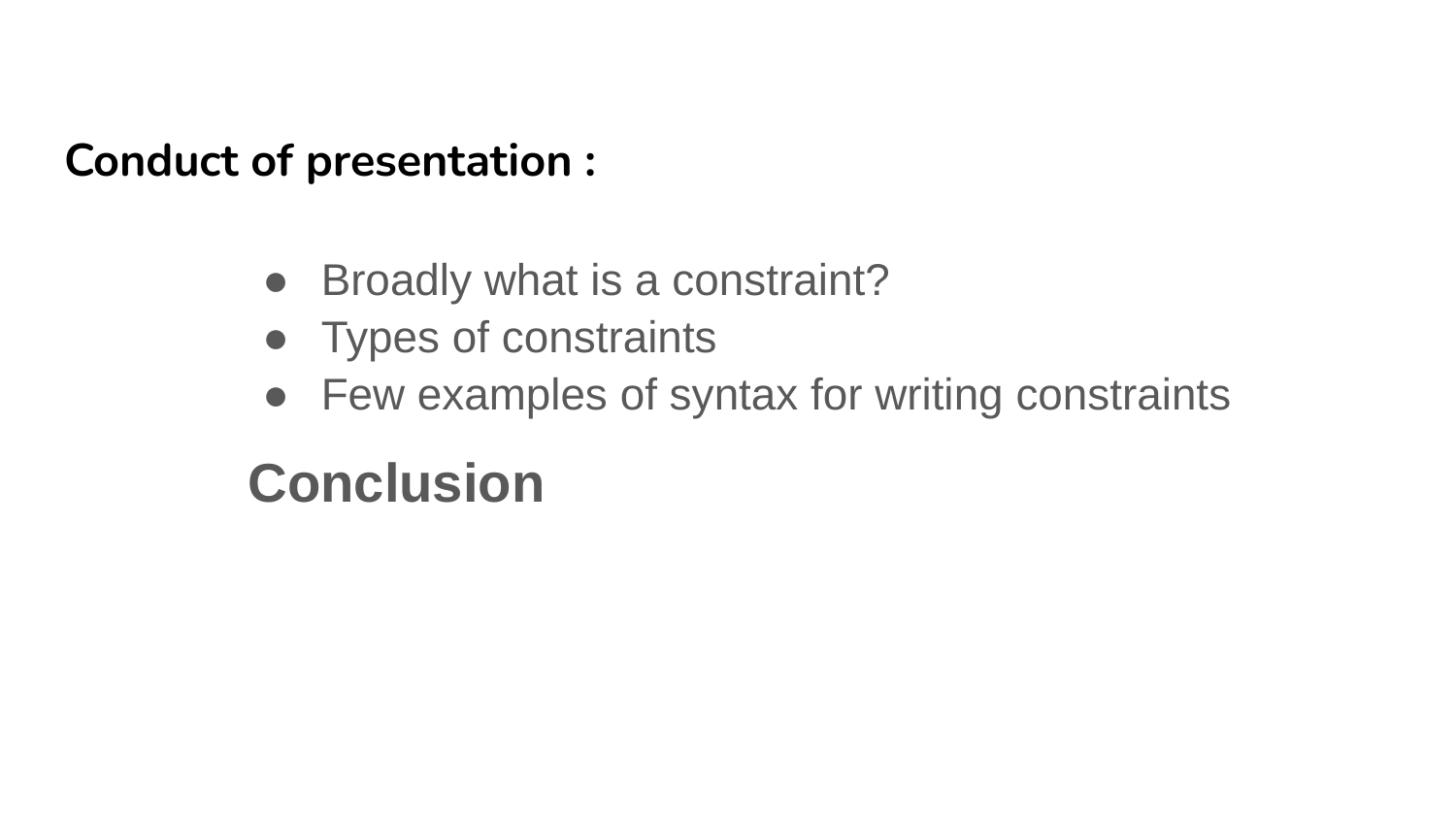

# Conduct of presentation :
Broadly what is a constraint?
Types of constraints
Few examples of syntax for writing constraints
Conclusion